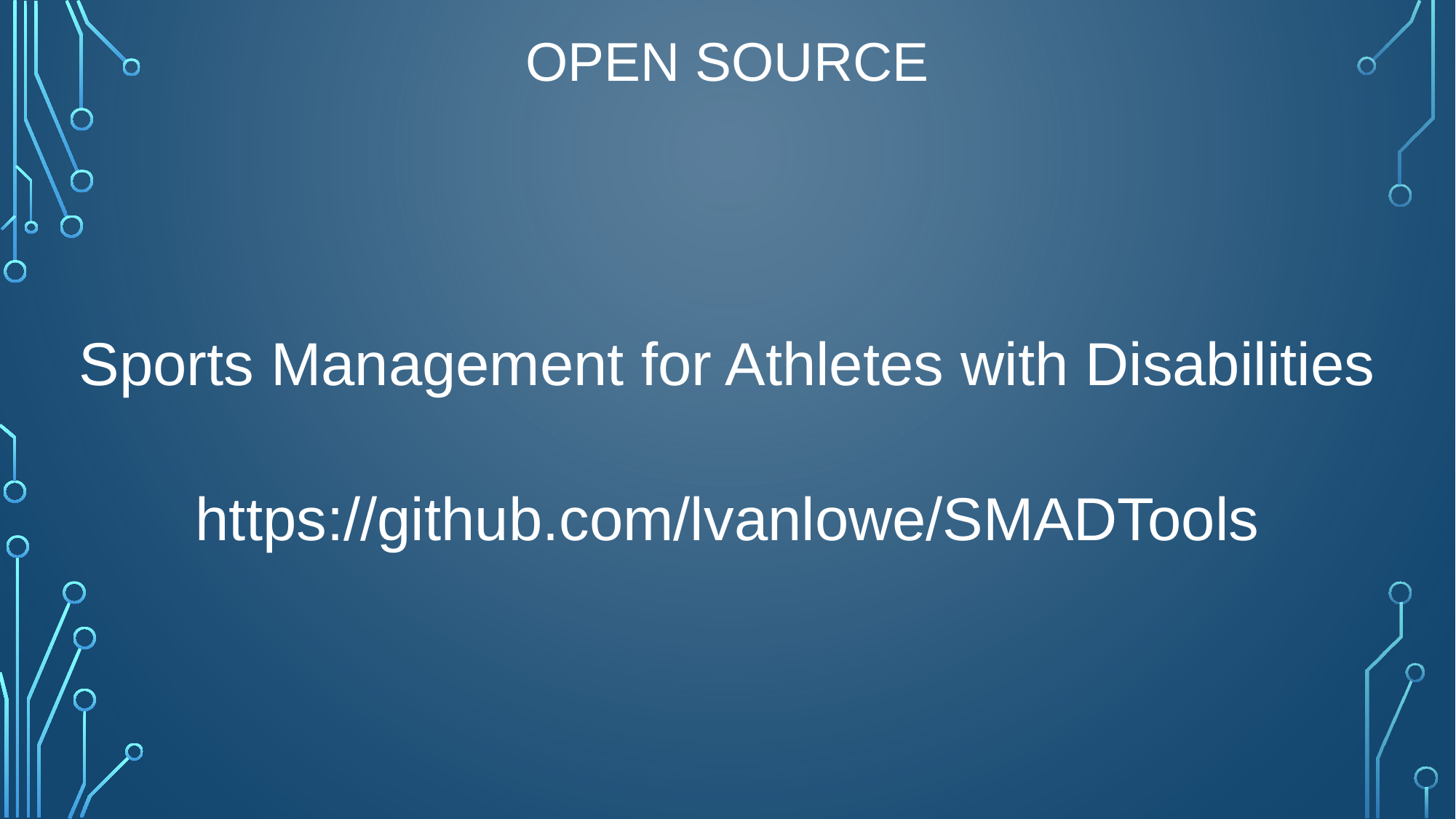

# Open Source

Sports Management for Athletes with Disabilities

https://github.com/lvanlowe/SMADTools